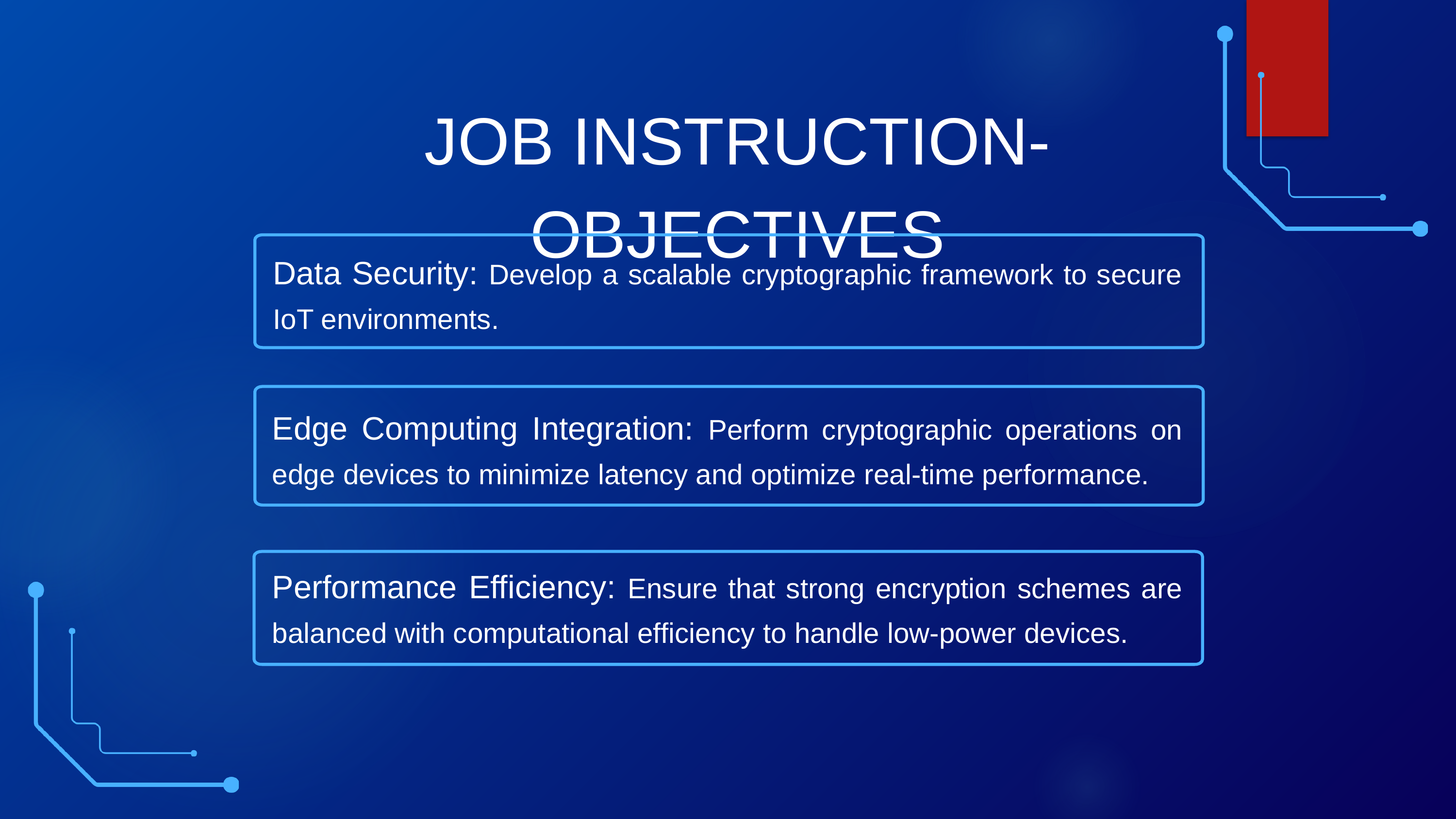

JOB INSTRUCTION-OBJECTIVES

Data Security: Develop a scalable cryptographic framework to secure IoT environments.

Edge Computing Integration: Perform cryptographic operations on edge devices to minimize latency and optimize real-time performance.

Performance Efficiency: Ensure that strong encryption schemes are balanced with computational efficiency to handle low-power devices.